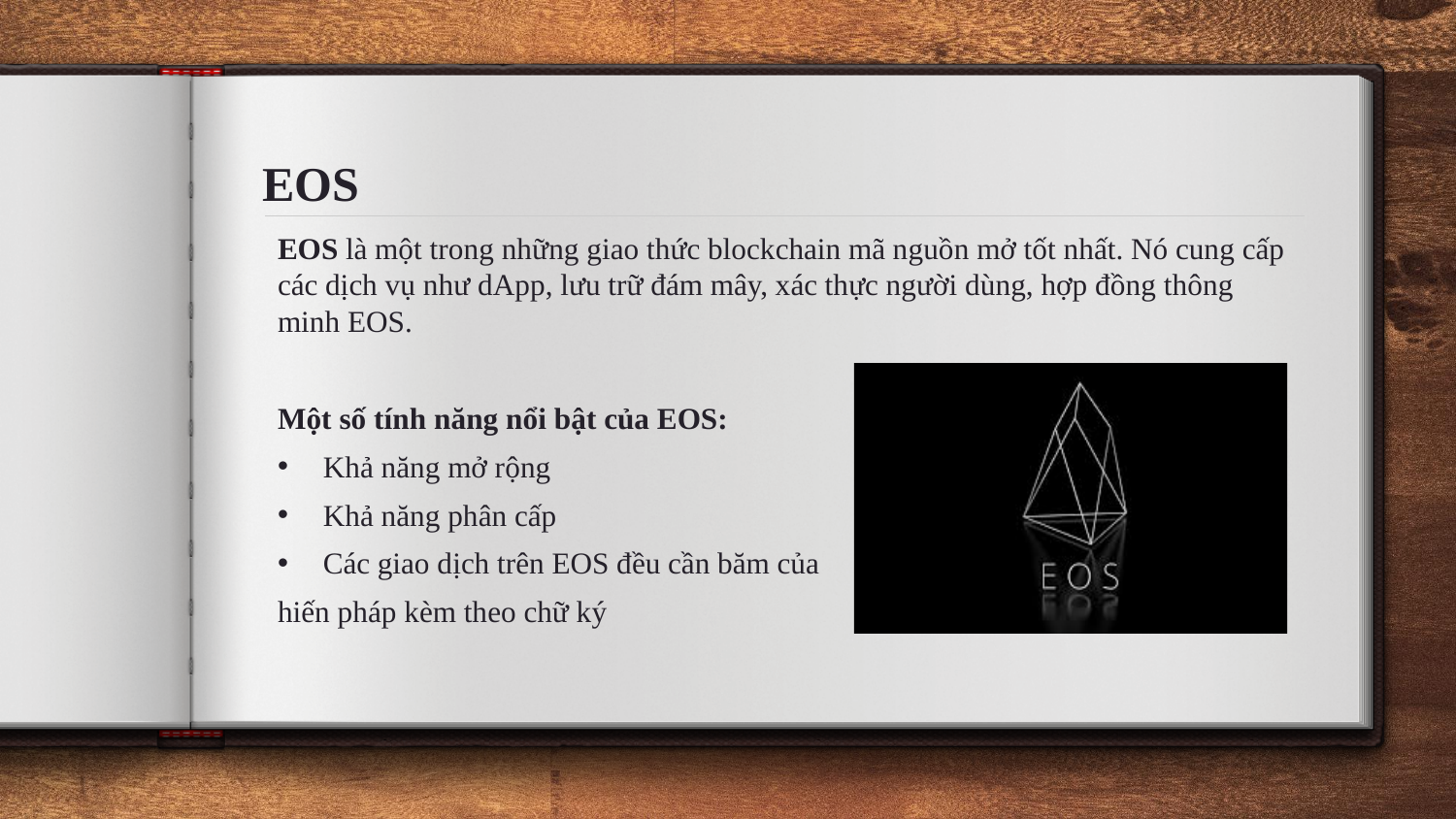

# EOS
EOS là một trong những giao thức blockchain mã nguồn mở tốt nhất. Nó cung cấp các dịch vụ như dApp, lưu trữ đám mây, xác thực người dùng, hợp đồng thông minh EOS.

Một số tính năng nổi bật của EOS:
Khả năng mở rộng
Khả năng phân cấp
Các giao dịch trên EOS đều cần băm của
hiến pháp kèm theo chữ ký

10